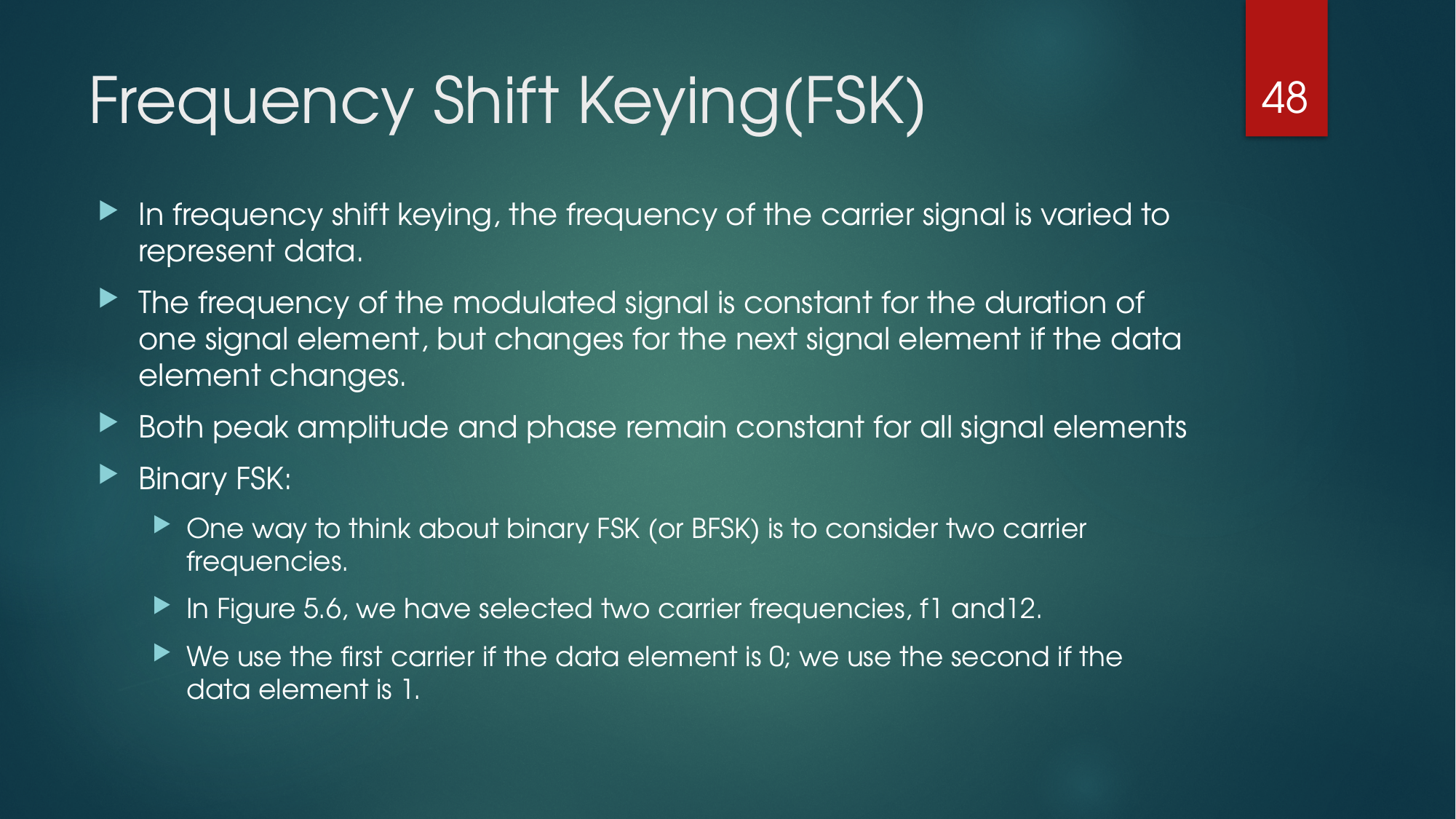

48
# Frequency Shift Keying(FSK)
In frequency shift keying, the frequency of the carrier signal is varied to represent data.
The frequency of the modulated signal is constant for the duration of one signal element, but changes for the next signal element if the data element changes.
Both peak amplitude and phase remain constant for all signal elements
Binary FSK:
One way to think about binary FSK (or BFSK) is to consider two carrier frequencies.
In Figure 5.6, we have selected two carrier frequencies, f1 and12.
We use the first carrier if the data element is 0; we use the second if the data element is 1.